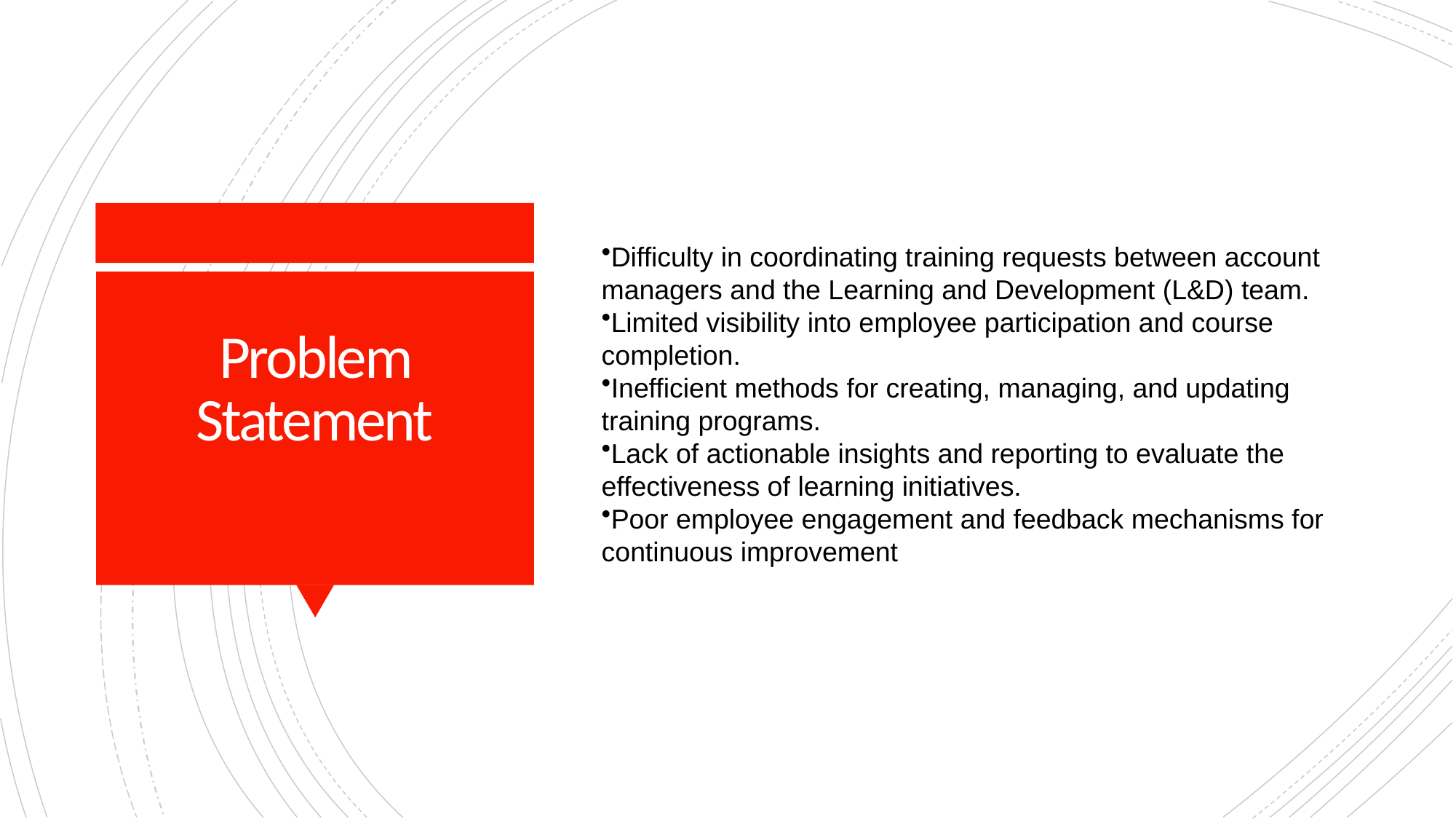

Difficulty in coordinating training requests between account managers and the Learning and Development (L&D) team.
Limited visibility into employee participation and course completion.
Inefficient methods for creating, managing, and updating training programs.
Lack of actionable insights and reporting to evaluate the effectiveness of learning initiatives.
Poor employee engagement and feedback mechanisms for continuous improvement
# Problem Statement